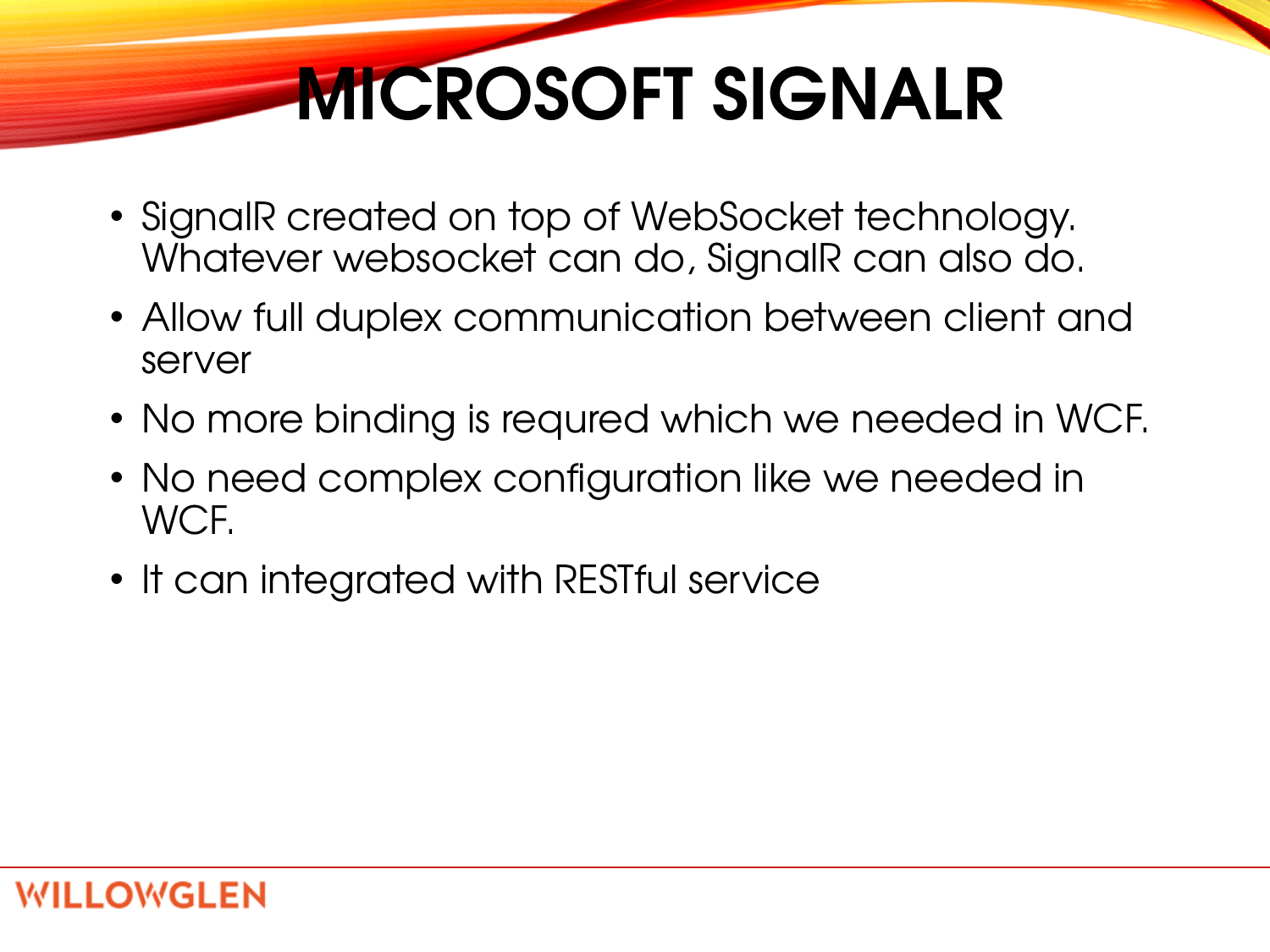

# Microsoft SignalR
SignalR created on top of WebSocket technology. Whatever websocket can do, SignalR can also do.
Allow full duplex communication between client and server
No more binding is requred which we needed in WCF.
No need complex configuration like we needed in WCF.
It can integrated with RESTful service